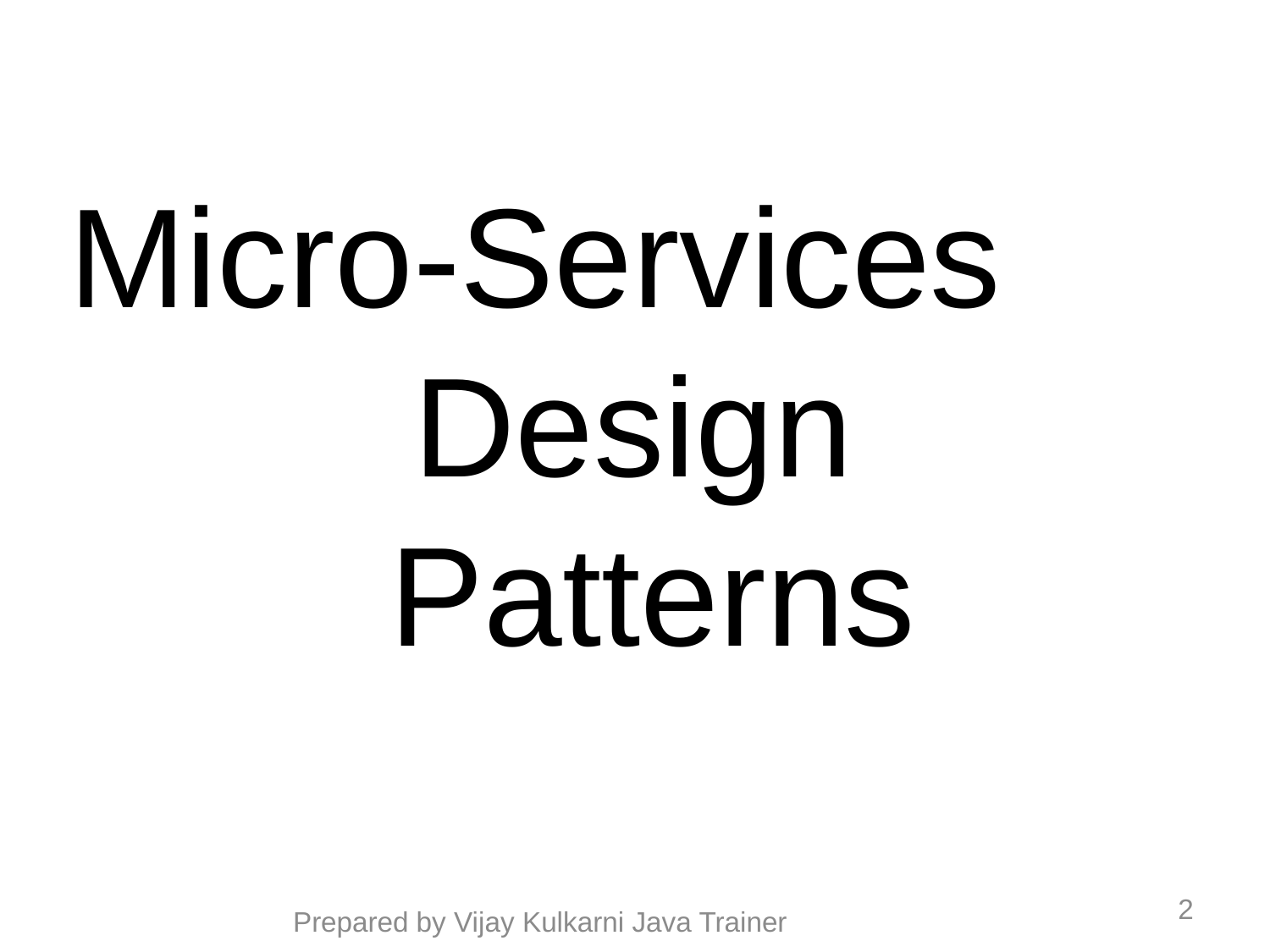

# Micro-Services      Design Patterns
2
Prepared by Vijay Kulkarni Java Trainer